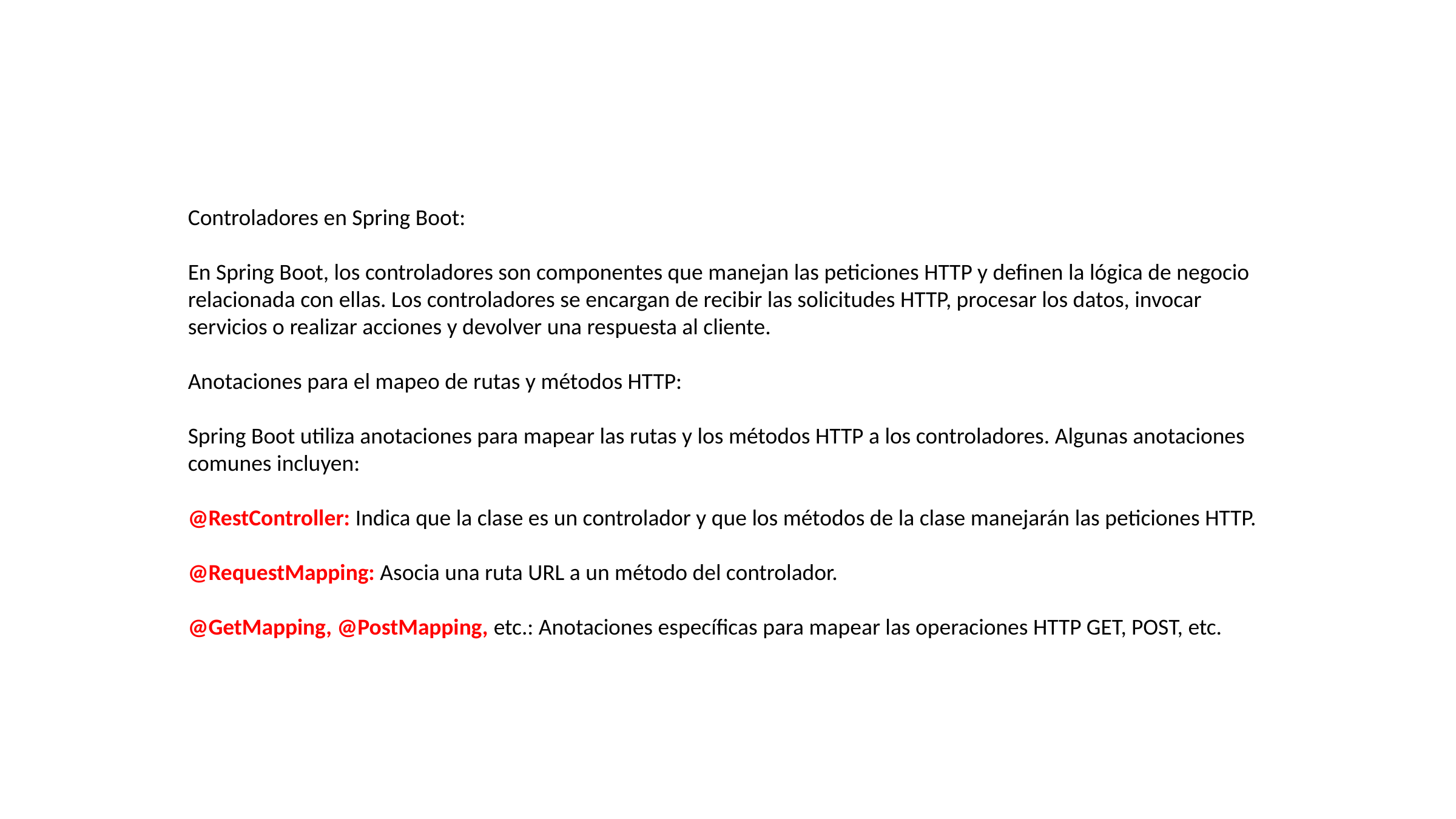

Controladores en Spring Boot:

En Spring Boot, los controladores son componentes que manejan las peticiones HTTP y definen la lógica de negocio relacionada con ellas. Los controladores se encargan de recibir las solicitudes HTTP, procesar los datos, invocar servicios o realizar acciones y devolver una respuesta al cliente.

Anotaciones para el mapeo de rutas y métodos HTTP:

Spring Boot utiliza anotaciones para mapear las rutas y los métodos HTTP a los controladores. Algunas anotaciones comunes incluyen:

@RestController: Indica que la clase es un controlador y que los métodos de la clase manejarán las peticiones HTTP.

@RequestMapping: Asocia una ruta URL a un método del controlador.

@GetMapping, @PostMapping, etc.: Anotaciones específicas para mapear las operaciones HTTP GET, POST, etc.